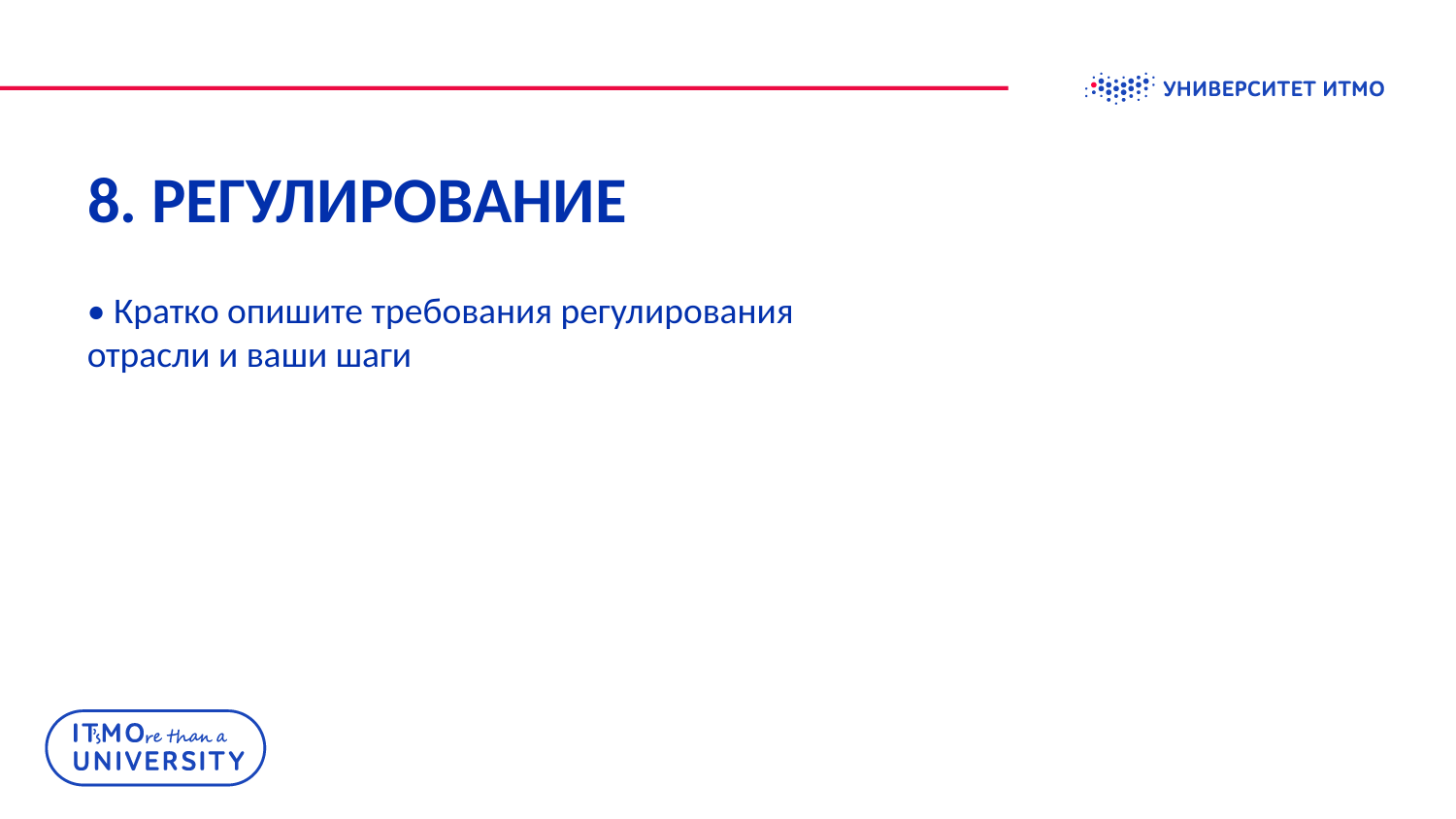

# 8. РЕГУЛИРОВАНИЕ
• Кратко опишите требования регулирования отрасли и ваши шаги